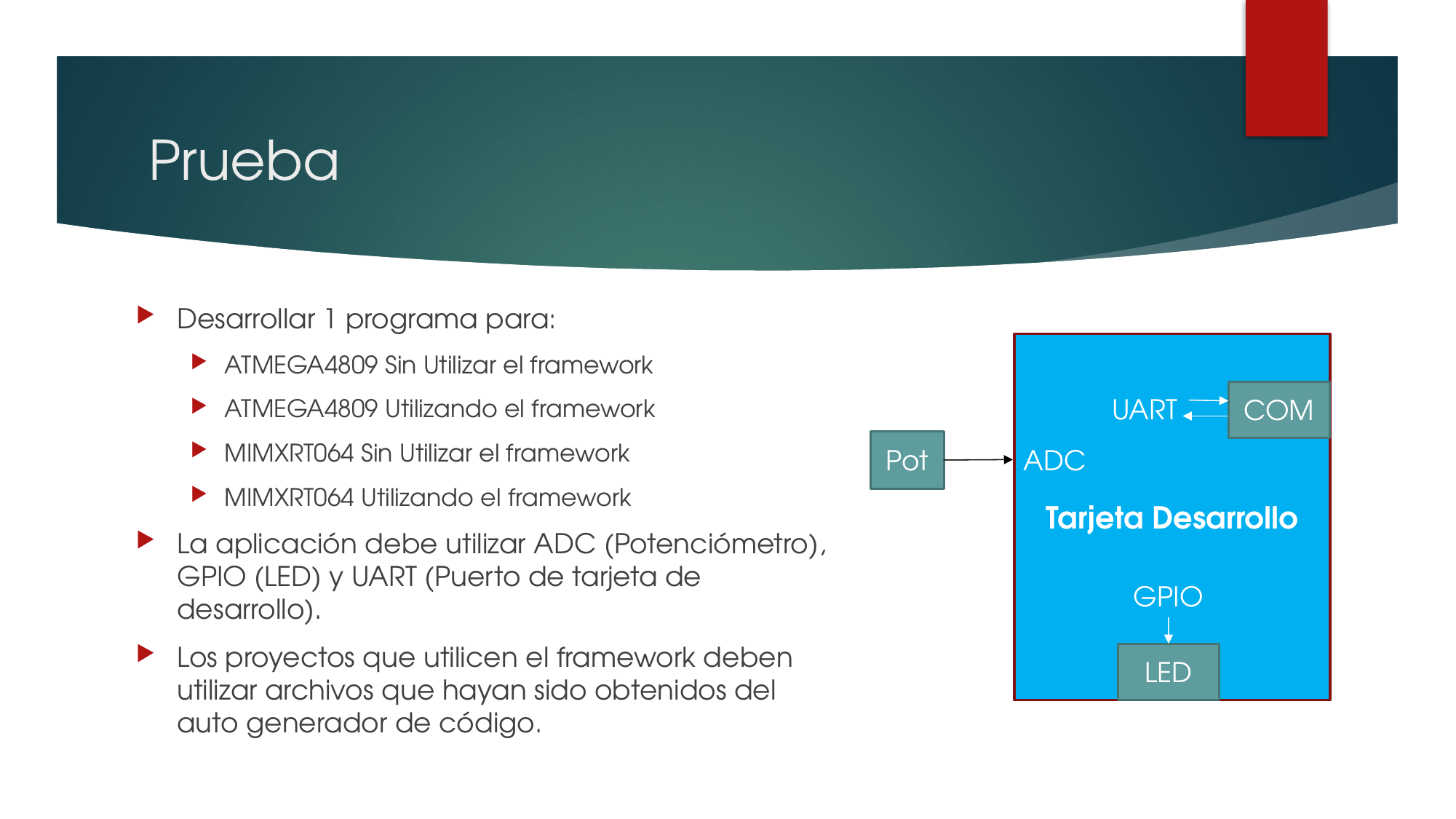

# Prueba
Desarrollar 1 programa para:
ATMEGA4809 Sin Utilizar el framework
ATMEGA4809 Utilizando el framework
MIMXRT064 Sin Utilizar el framework
MIMXRT064 Utilizando el framework
La aplicación debe utilizar ADC (Potenciómetro), GPIO (LED) y UART (Puerto de tarjeta de desarrollo).
Los proyectos que utilicen el framework deben utilizar archivos que hayan sido obtenidos del auto generador de código.
Tarjeta Desarrollo
COM
UART
Pot
ADC
GPIO
LED